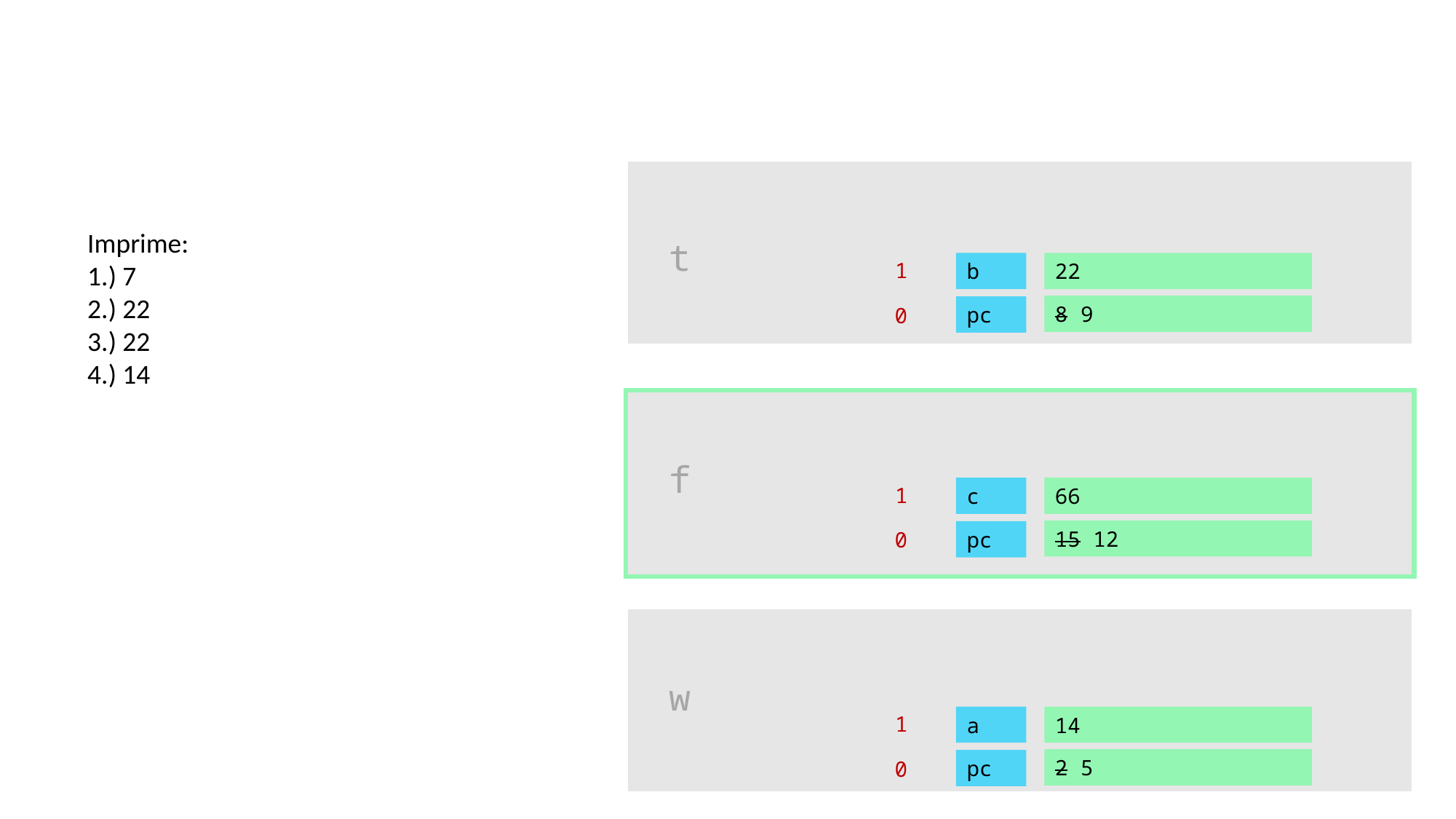

Imprime:
1.) 7
2.) 22
3.) 22
4.) 14
t
1
22
b
8 9
pc
0

f
1
66
c
15 12
pc
0

w
1
14
a
2 5
pc
0